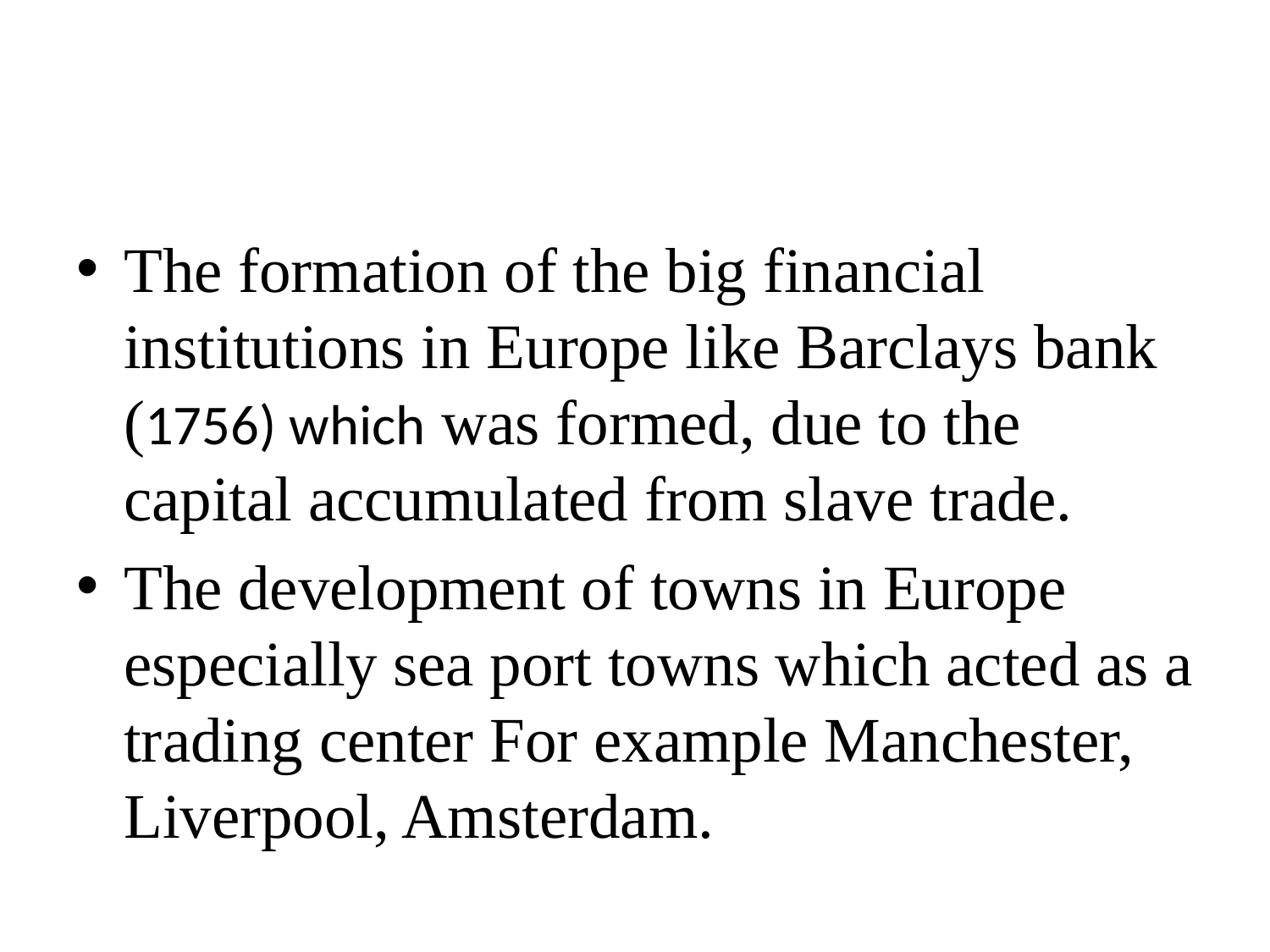

#
The formation of the big financial institutions in Europe like Barclays bank (1756) which was formed, due to the capital accumulated from slave trade.
The development of towns in Europe  especially sea port towns which acted as a trading center For example Manchester, Liverpool, Amsterdam.